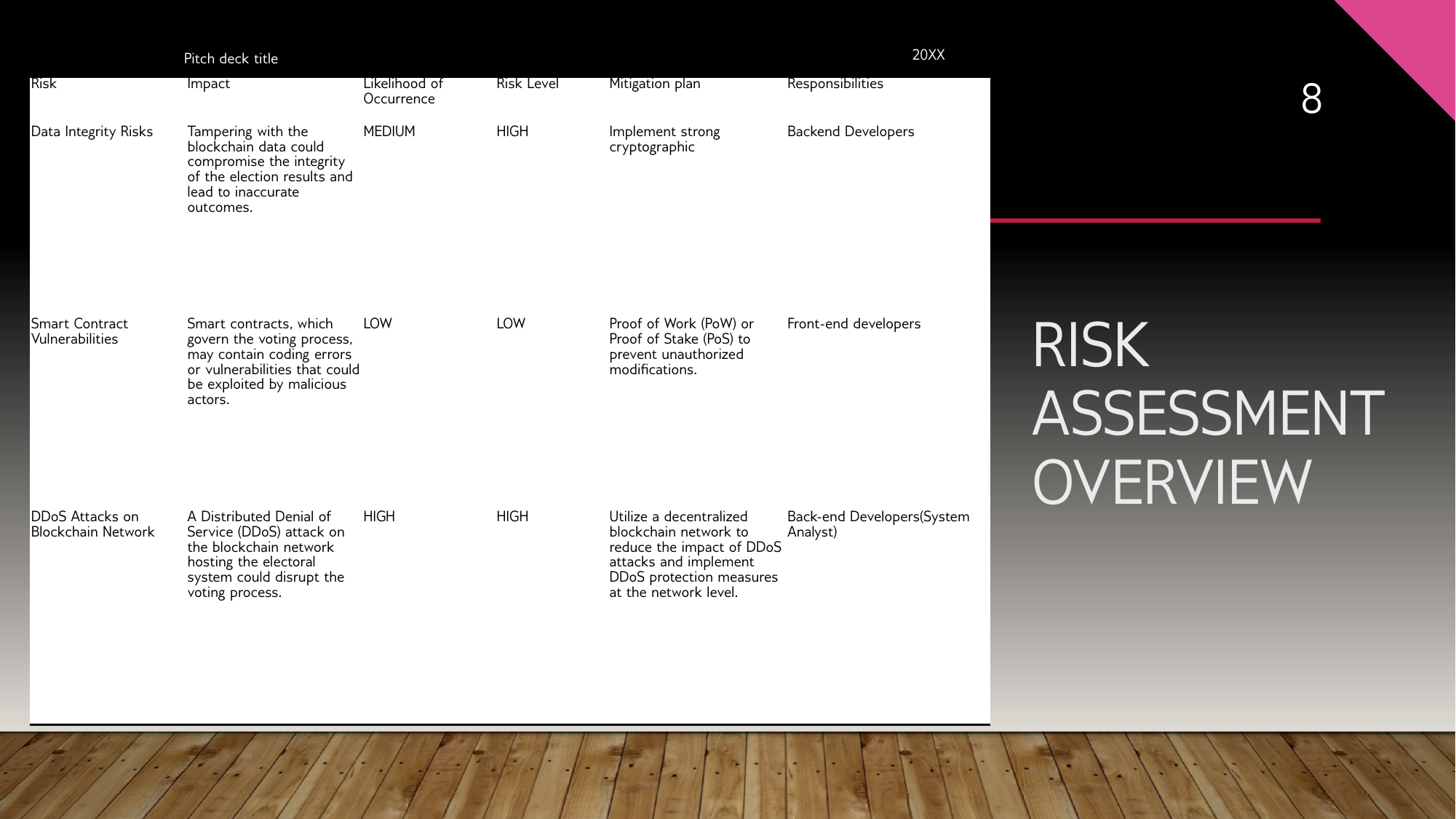

8
Pitch deck title
20XX
| Risk | Impact | Likelihood of Occurrence | Risk Level | Mitigation plan | Responsibilities |
| --- | --- | --- | --- | --- | --- |
| Data Integrity Risks | Tampering with the blockchain data could compromise the integrity of the election results and lead to inaccurate outcomes. | MEDIUM | HIGH | Implement strong cryptographic | Backend Developers |
| Smart Contract Vulnerabilities | Smart contracts, which govern the voting process, may contain coding errors or vulnerabilities that could be exploited by malicious actors. | LOW | LOW | Proof of Work (PoW) or Proof of Stake (PoS) to prevent unauthorized modifications. | Front-end developers |
| DDoS Attacks on Blockchain Network | A Distributed Denial of Service (DDoS) attack on the blockchain network hosting the electoral system could disrupt the voting process. | HIGH | HIGH | Utilize a decentralized blockchain network to reduce the impact of DDoS attacks and implement DDoS protection measures at the network level. | Back-end Developers(System Analyst) |
# Risk Assessment overview